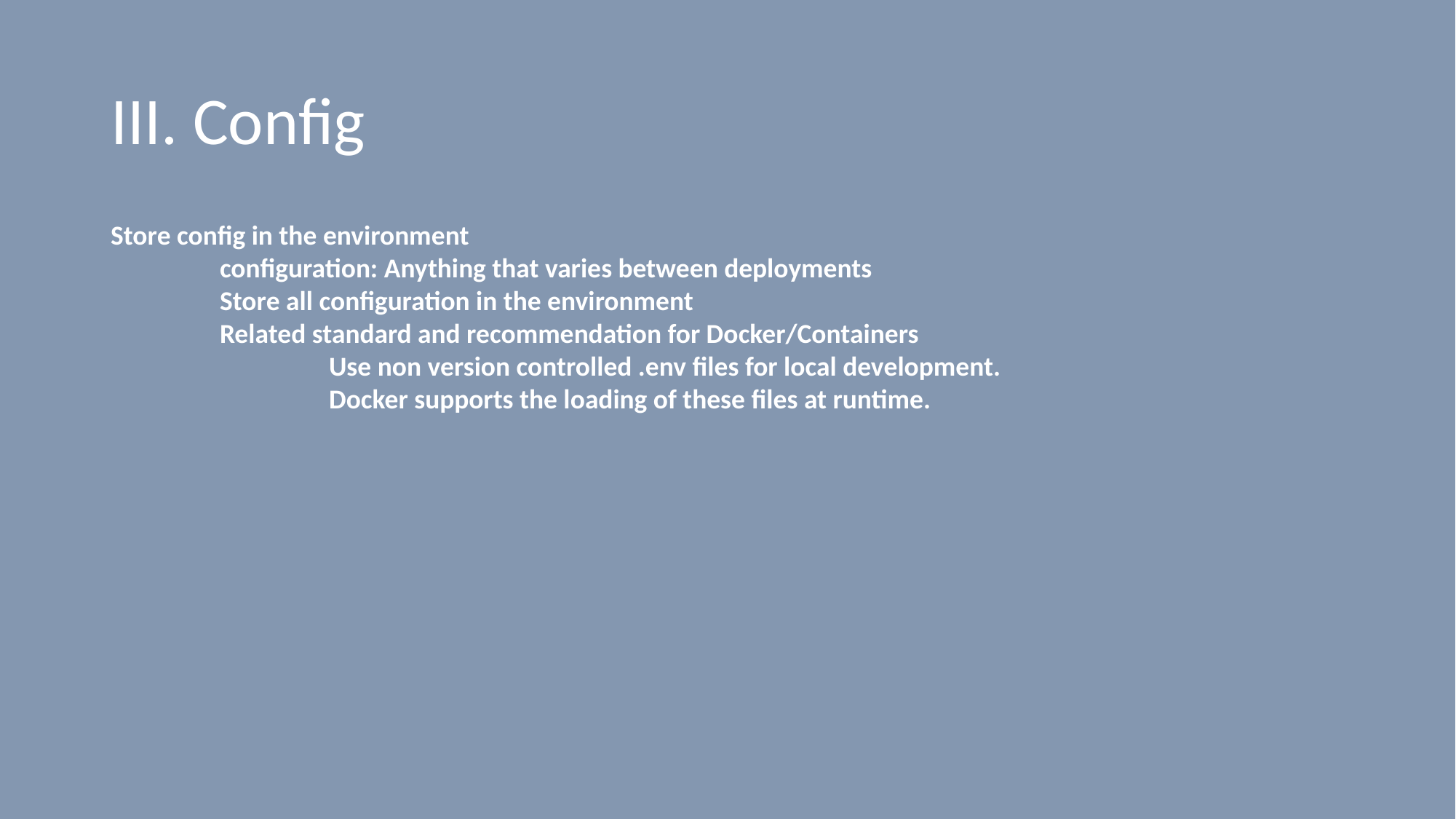

# III. Config
Store config in the environment
	configuration: Anything that varies between deployments
	Store all configuration in the environment
	Related standard and recommendation for Docker/Containers
		Use non version controlled .env files for local development.
		Docker supports the loading of these files at runtime.